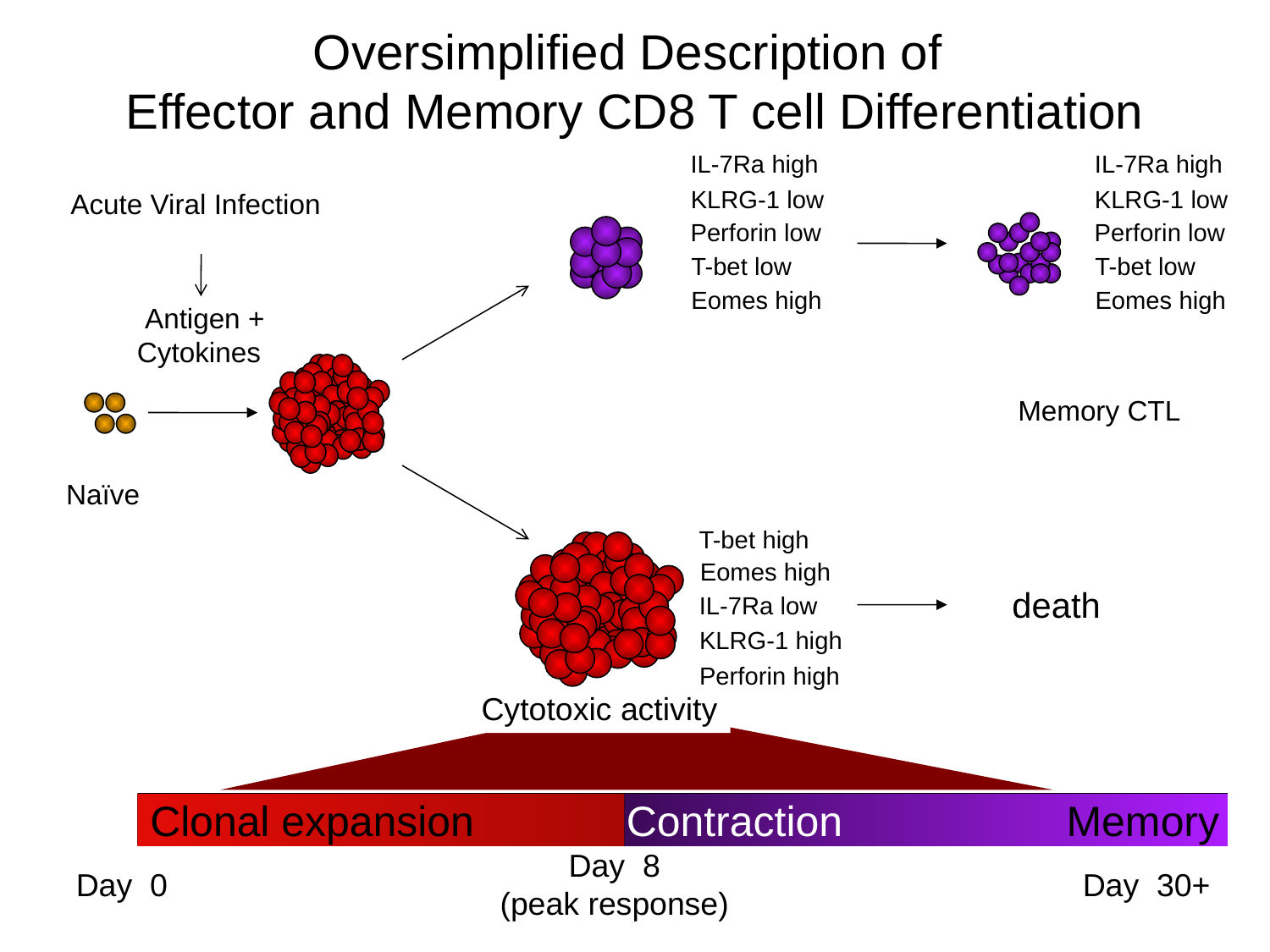

# Oversimplified Description of Effector and Memory CD8 T cell Differentiation
IL-7Ra high
KLRG-1 low
Perforin low
T-bet low
Eomes high
IL-7Ra high
KLRG-1 low
Perforin low

T-bet low
Eomes high
Memory CTL
 Acute Viral Infection

 Antigen +
Cytokines

Clonal expansion
Day  8
(peak response)

Naïve
T-bet high
Eomes high
IL-7Ra low
KLRG-1 high
Perforin high

Cytotoxic activity

death

Contraction		     Memory
Day  30+
Day  0